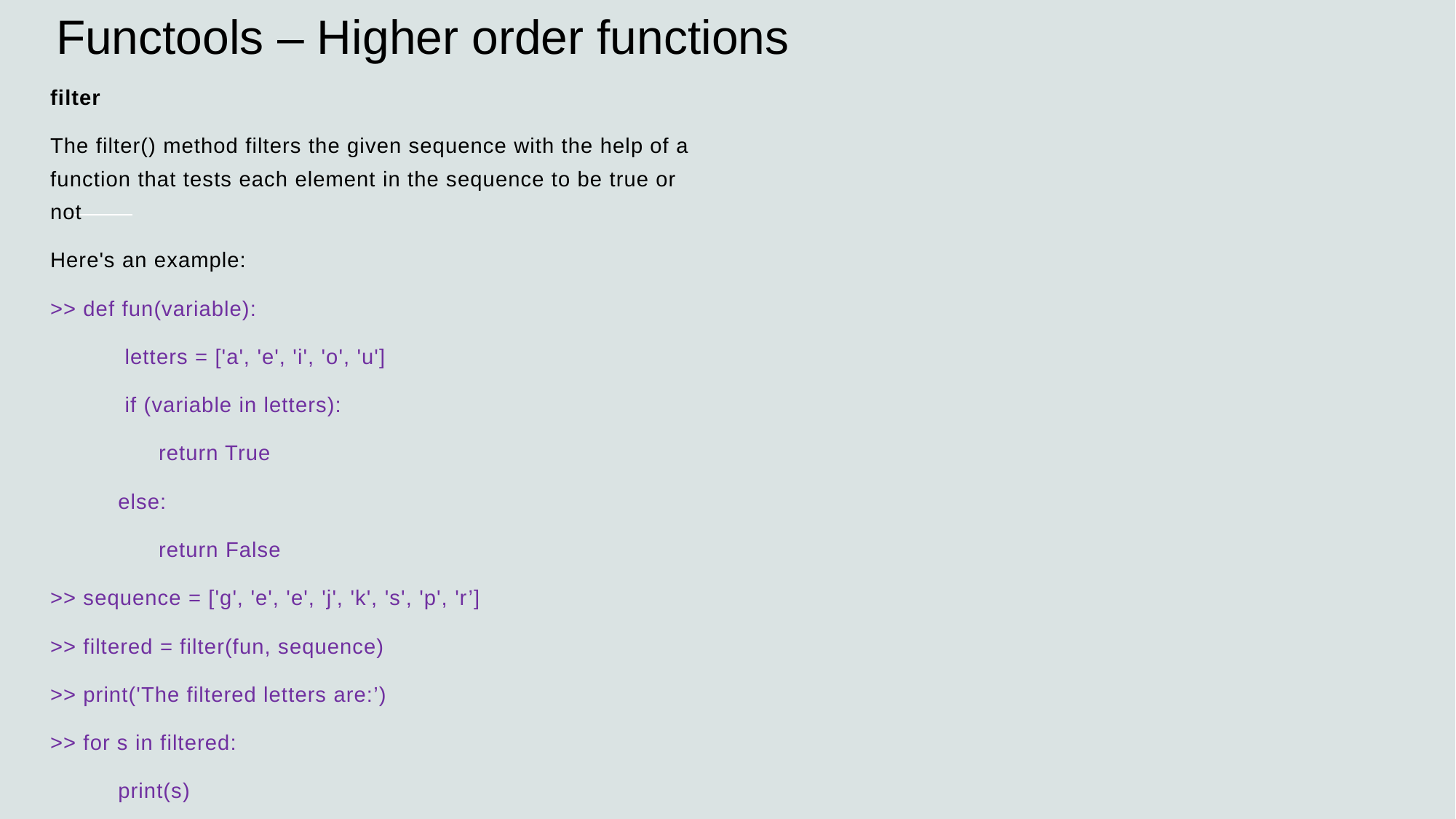

# Functools – Higher order functions
filter
The filter() method filters the given sequence with the help of a function that tests each element in the sequence to be true or not
Here's an example:
>> def fun(variable):
           letters = ['a', 'e', 'i', 'o', 'u']
           if (variable in letters):
                return True
          else:
                return False
>> sequence = ['g', 'e', 'e', 'j', 'k', 's', 'p', 'r’]
>> filtered = filter(fun, sequence)
>> print('The filtered letters are:’)
>> for s in filtered:
          print(s)